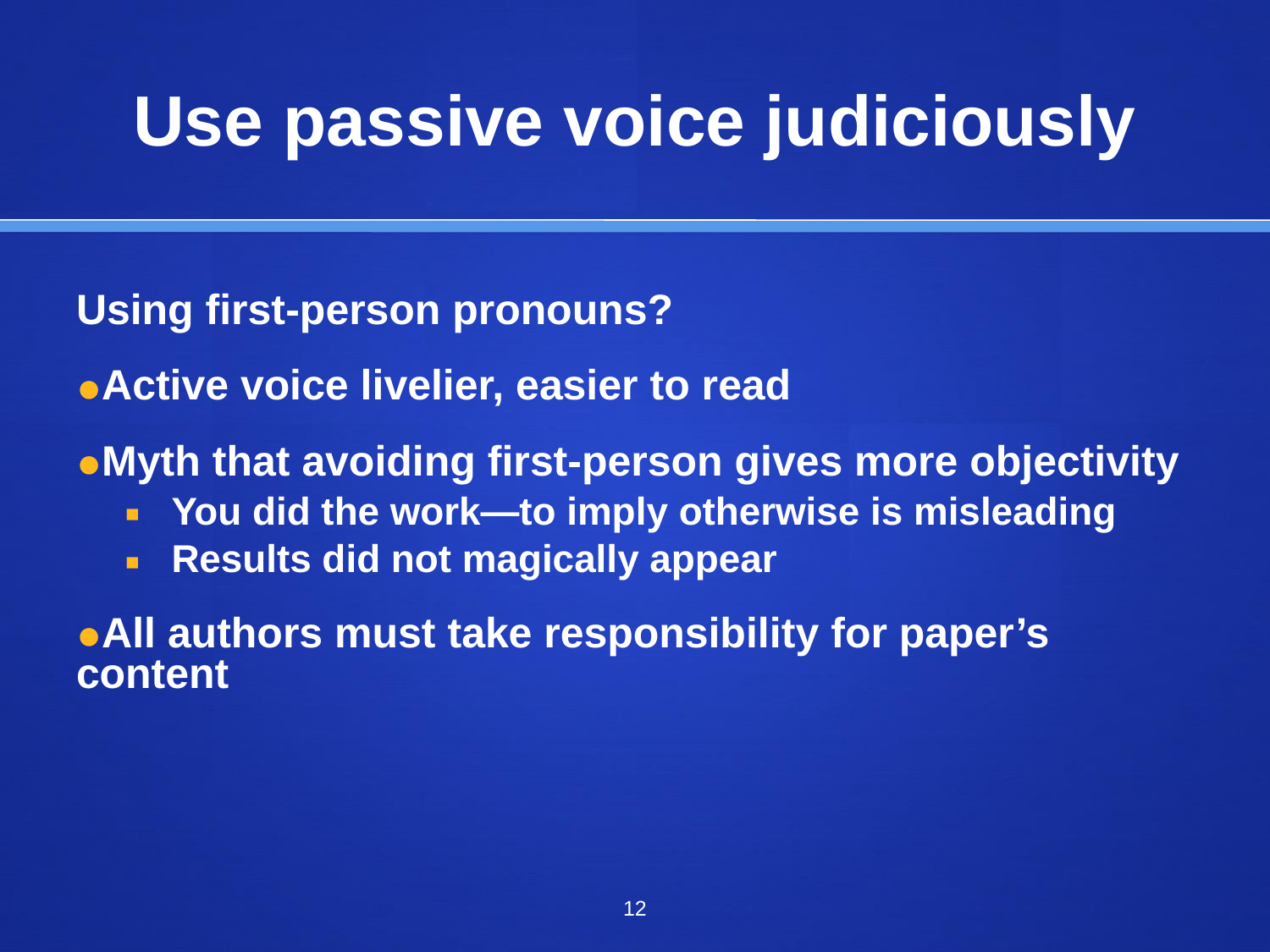

# Use passive voice judiciously
Using first-person pronouns?
Active voice livelier, easier to read
Myth that avoiding first-person gives more objectivity
You did the work—to imply otherwise is misleading
Results did not magically appear
All authors must take responsibility for paper’s content

12